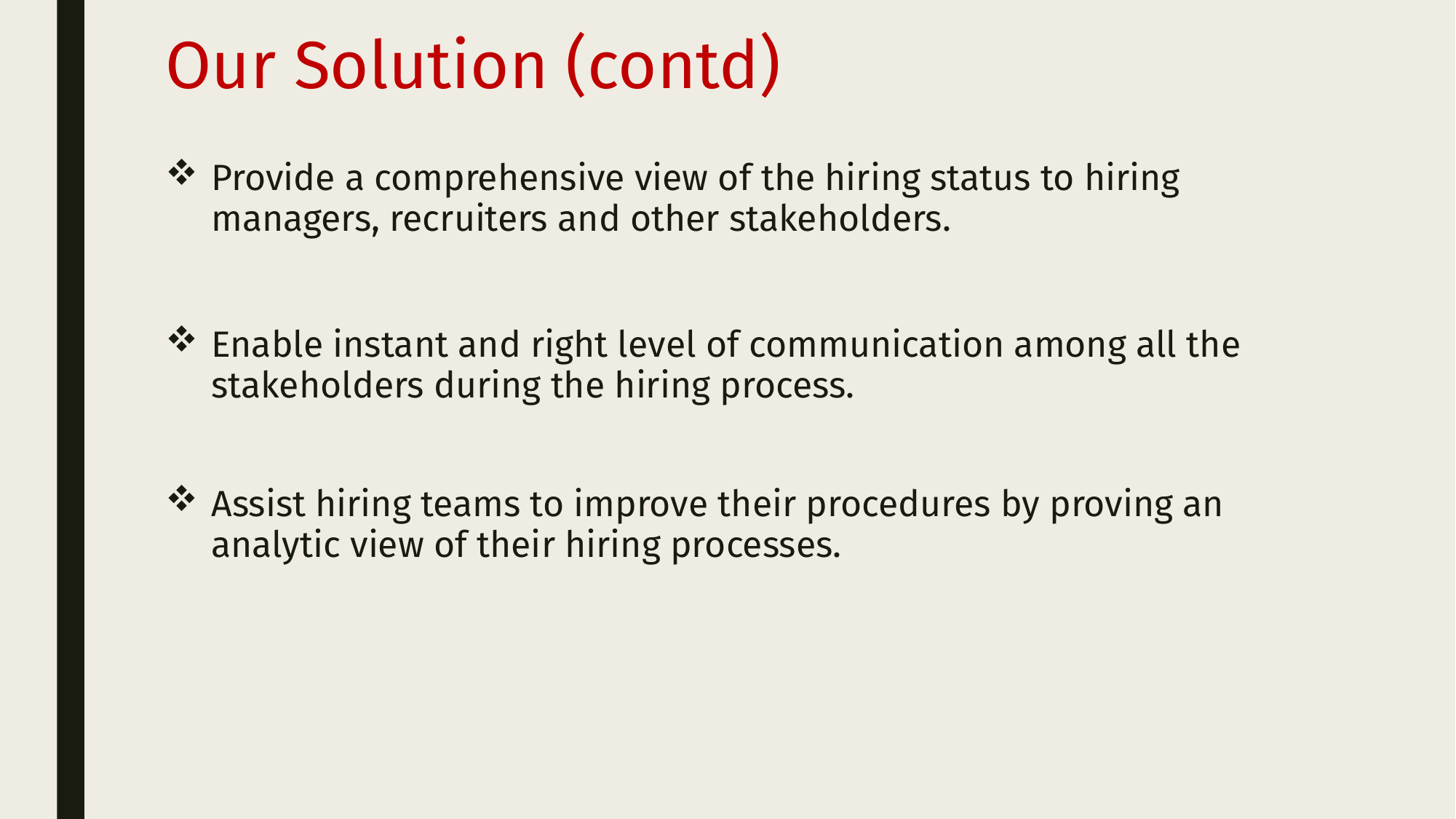

# Our Solution (contd)
Provide a comprehensive view of the hiring status to hiring managers, recruiters and other stakeholders.

Enable instant and right level of communication among all the stakeholders during the hiring process.

Assist hiring teams to improve their procedures by proving an analytic view of their hiring processes.